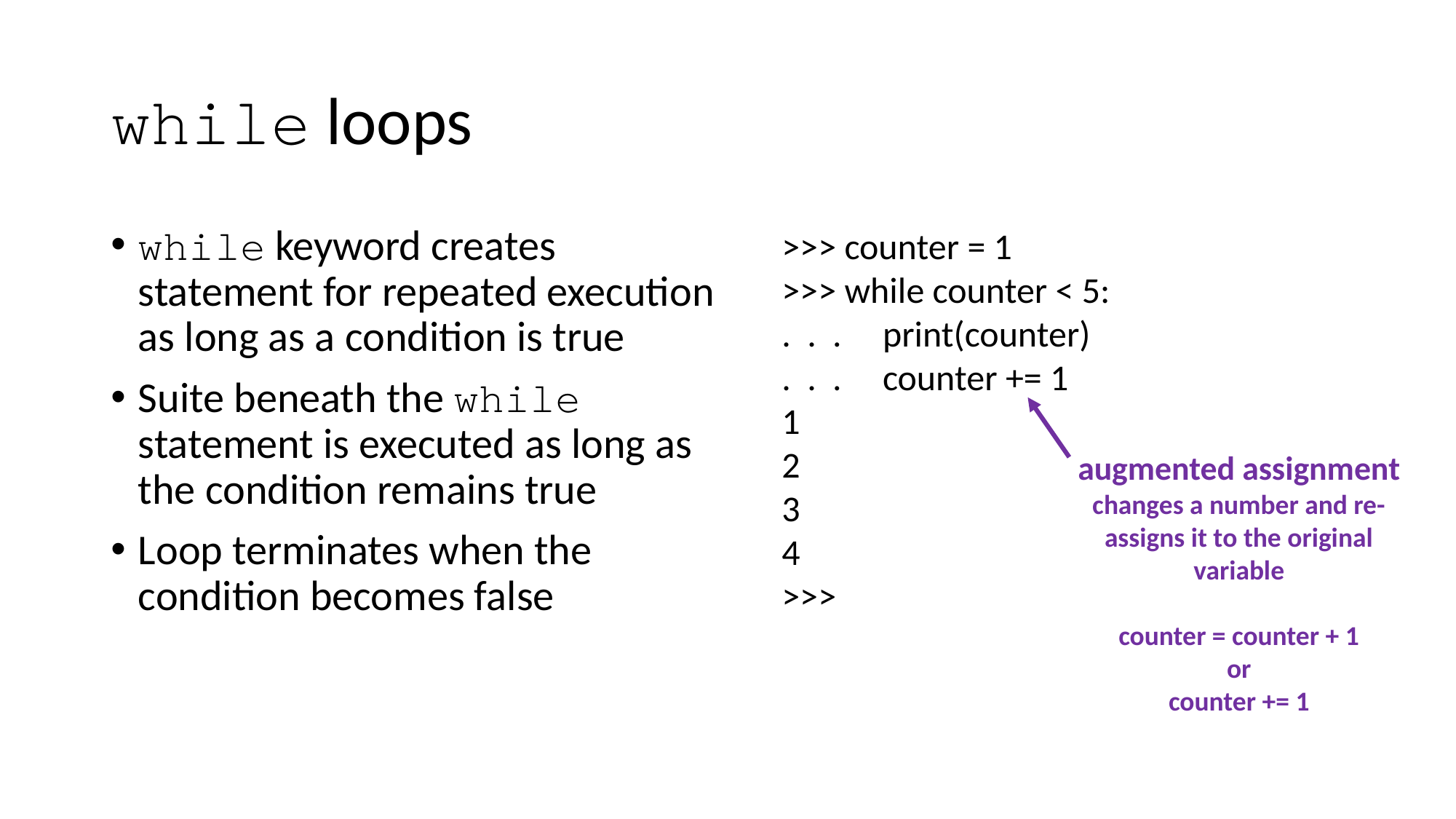

# while loops
while keyword creates statement for repeated execution as long as a condition is true
Suite beneath the while statement is executed as long as the condition remains true
Loop terminates when the condition becomes false
>>> counter = 1
>>> while counter < 5:
.  .  .     print(counter)
.  .  .     counter += 1
1
2
3
4
>>>
augmented assignment
changes a number and re-assigns it to the original variable

counter = counter + 1
or
counter += 1